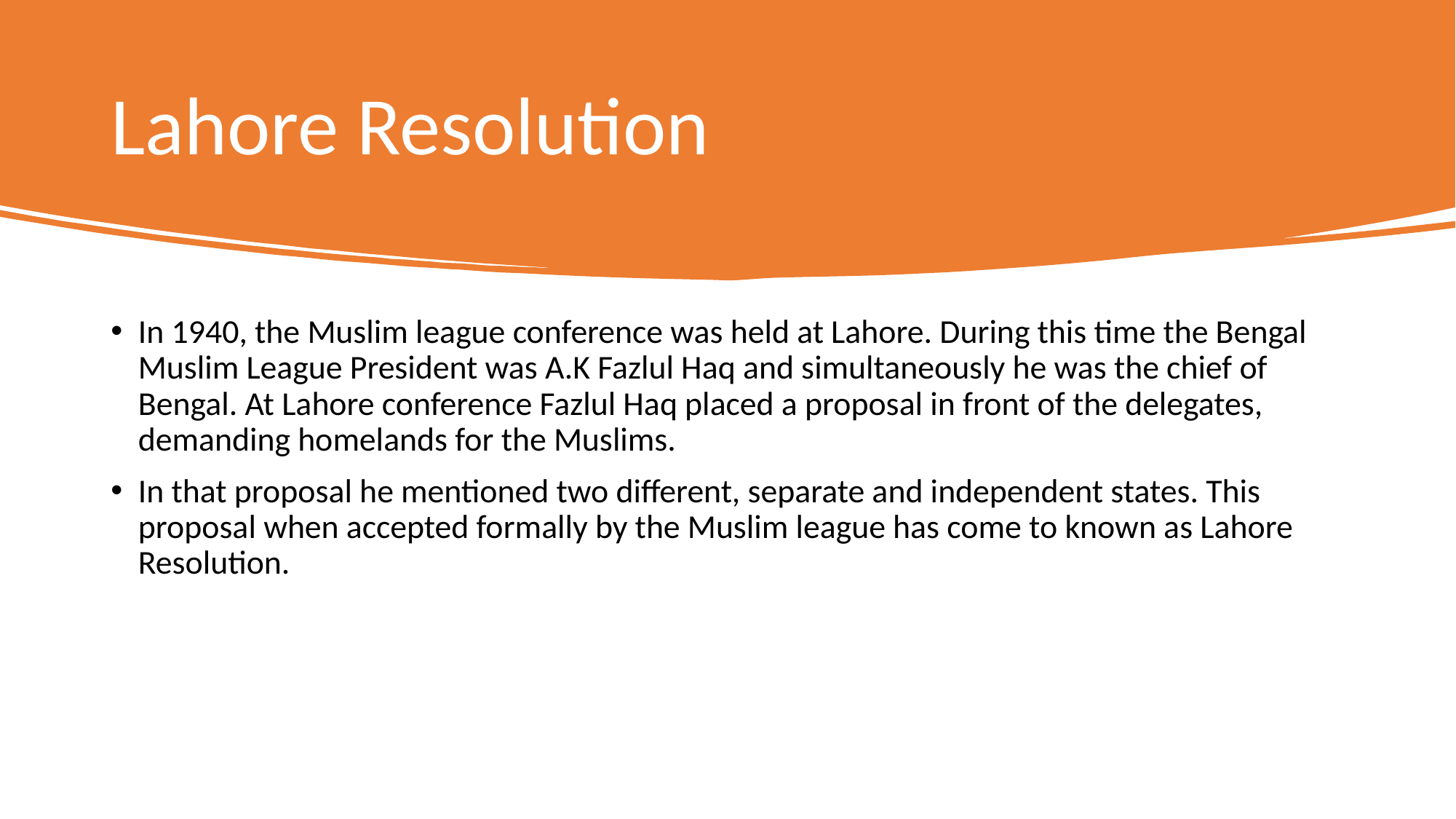

# Lahore Resolution
In 1940, the Muslim league conference was held at Lahore. During this time the Bengal Muslim League President was A.K Fazlul Haq and simultaneously he was the chief of Bengal. At Lahore conference Fazlul Haq placed a proposal in front of the delegates, demanding homelands for the Muslims.
In that proposal he mentioned two different, separate and independent states. This proposal when accepted formally by the Muslim league has come to known as Lahore Resolution.